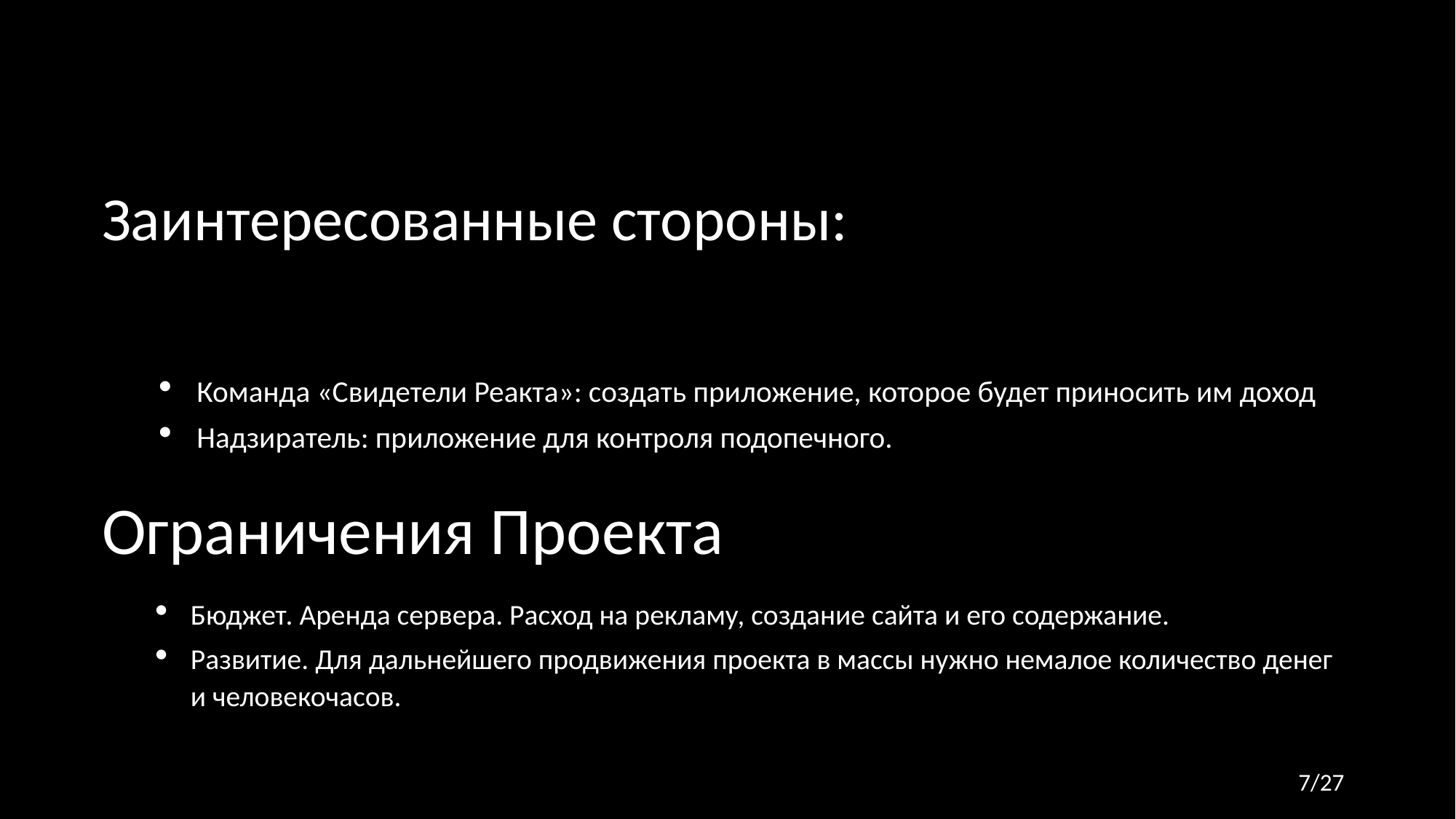

# Заинтересованные стороны:
Команда «Свидетели Реакта»: создать приложение, которое будет приносить им доход
Надзиратель: приложение для контроля подопечного.

Ограничения Проекта

Бюджет. Аренда сервера. Расход на рекламу, создание сайта и его содержание.
Развитие. Для дальнейшего продвижения проекта в массы нужно немалое количество денег и человекочасов.

7/27